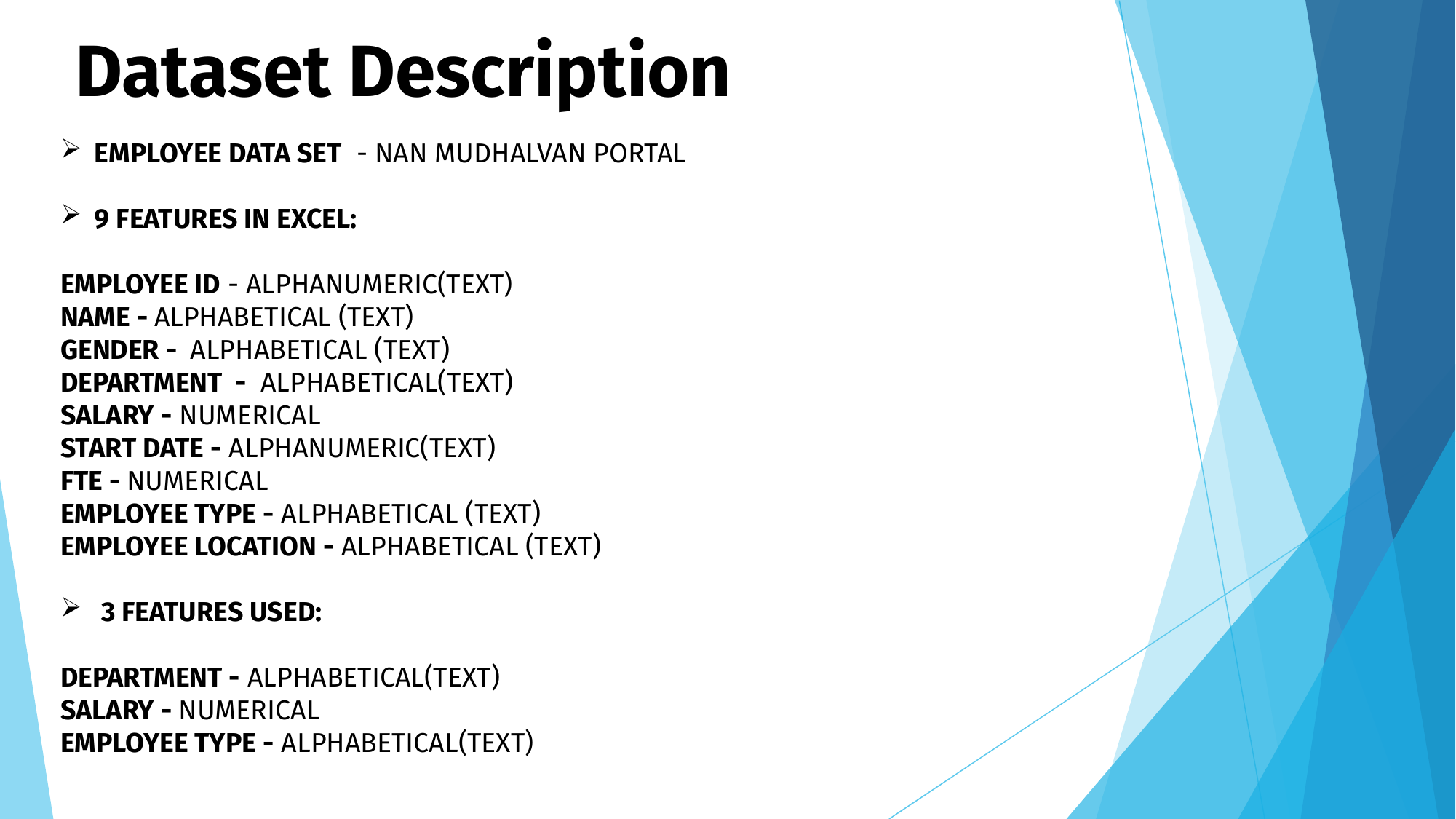

# Dataset Description
EMPLOYEE DATA SET  - NAN MUDHALVAN PORTAL

9 FEATURES IN EXCEL:

EMPLOYEE ID - ALPHANUMERIC(TEXT)
NAME - ALPHABETICAL (TEXT)
GENDER -  ALPHABETICAL (TEXT)
DEPARTMENT  -  ALPHABETICAL(TEXT)
SALARY - NUMERICAL
START DATE - ALPHANUMERIC(TEXT)
FTE - NUMERICAL
EMPLOYEE TYPE - ALPHABETICAL (TEXT)
EMPLOYEE LOCATION - ALPHABETICAL (TEXT)

 3 FEATURES USED:

DEPARTMENT - ALPHABETICAL(TEXT)
SALARY - NUMERICAL
EMPLOYEE TYPE - ALPHABETICAL(TEXT)